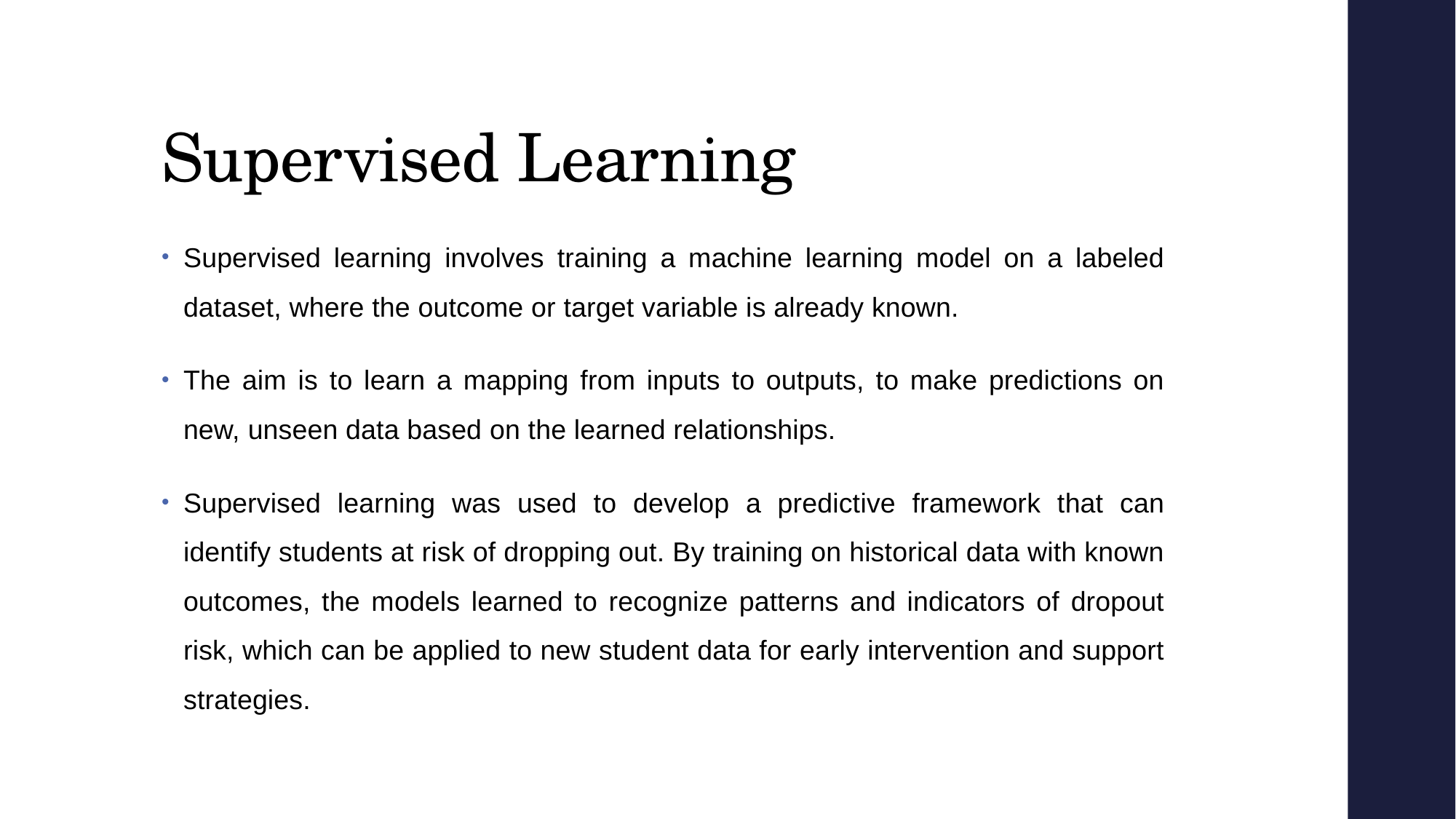

# Supervised Learning
Supervised learning involves training a machine learning model on a labeled dataset, where the outcome or target variable is already known.
The aim is to learn a mapping from inputs to outputs, to make predictions on new, unseen data based on the learned relationships.
Supervised learning was used to develop a predictive framework that can identify students at risk of dropping out. By training on historical data with known outcomes, the models learned to recognize patterns and indicators of dropout risk, which can be applied to new student data for early intervention and support strategies.